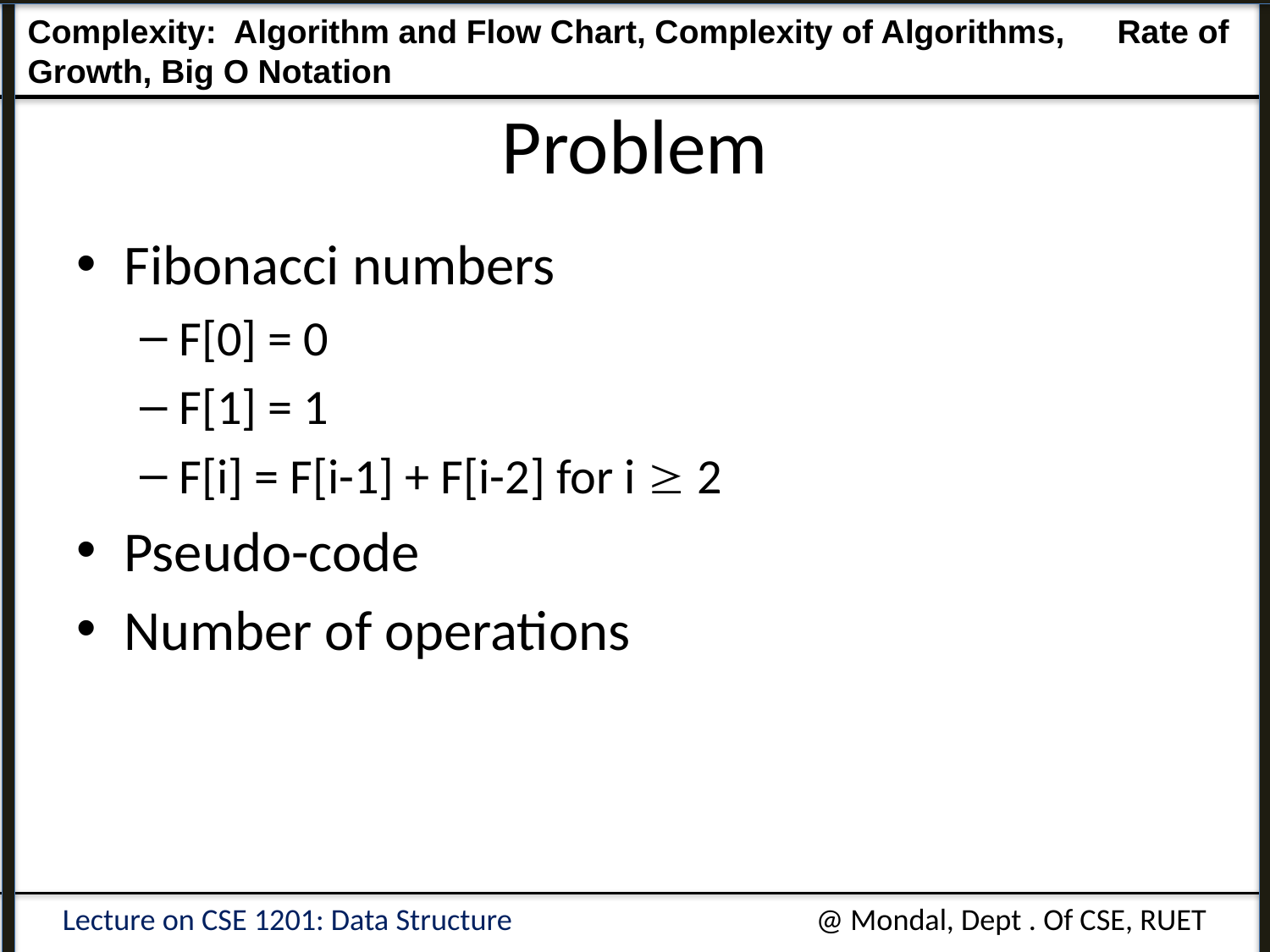

Complexity:  Algorithm and Flow Chart, Complexity of Algorithms,  				Rate of Growth, Big O Notation
# Problem
Fibonacci numbers
F[0] = 0
F[1] = 1
F[i] = F[i-1] + F[i-2] for i ≥ 2
Pseudo-code
Number of operations

Lecture on CSE 1201: Data Structure
@ Mondal, Dept . Of CSE, RUET